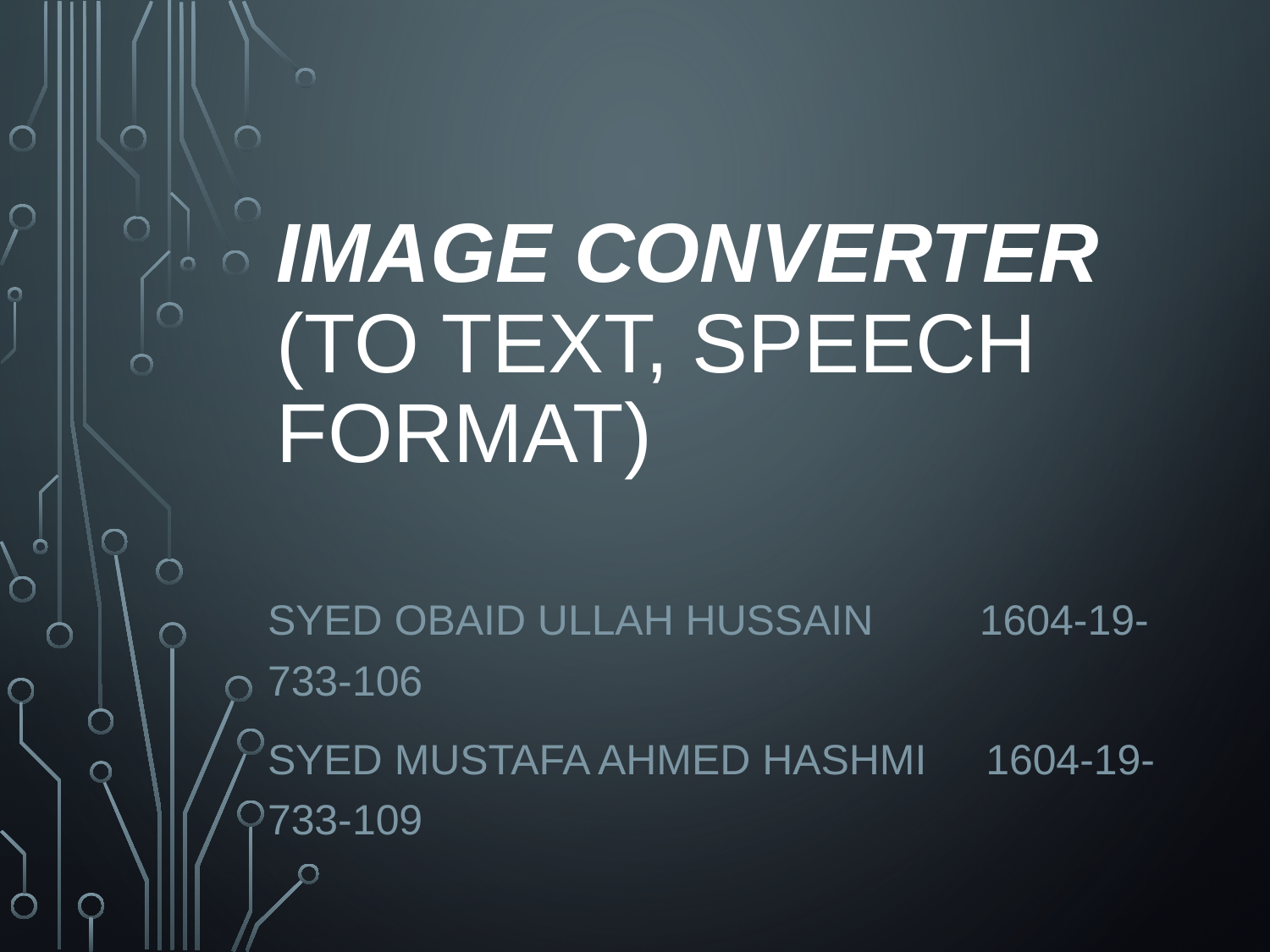

# Image Converter (To text, speech format)
Syed Obaid Ullah Hussain         1604-19-733-106
Syed Mustafa Ahmed Hashmi     1604-19-733-109